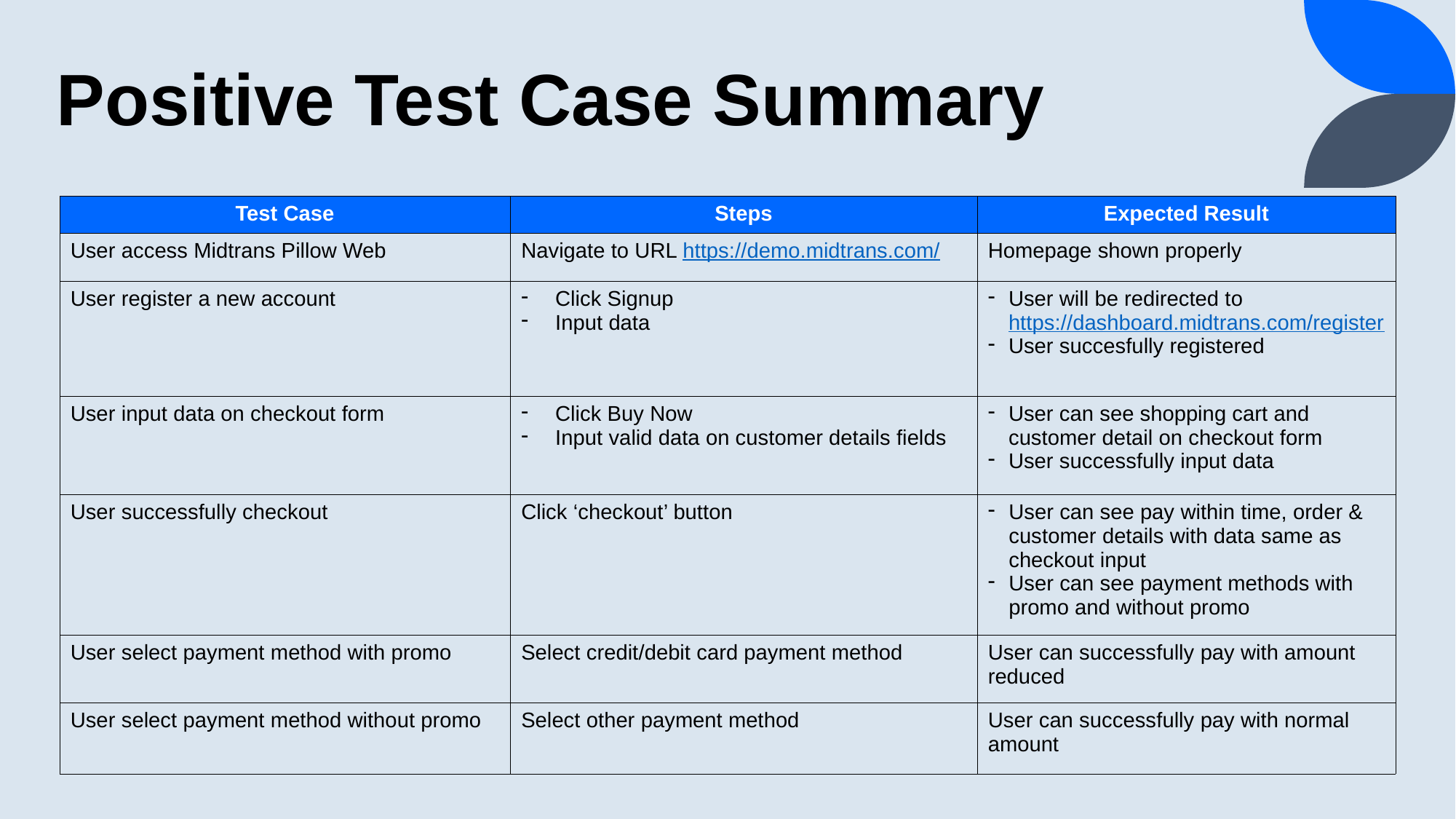

# Positive Test Case Summary
| Test Case | Steps | Expected Result |
| --- | --- | --- |
| User access Midtrans Pillow Web | Navigate to URL https://demo.midtrans.com/ | Homepage shown properly |
| User register a new account | Click Signup Input data | User will be redirected to https://dashboard.midtrans.com/register User succesfully registered |
| User input data on checkout form | Click Buy Now Input valid data on customer details fields | User can see shopping cart and customer detail on checkout form User successfully input data |
| User successfully checkout | Click ‘checkout’ button | User can see pay within time, order & customer details with data same as checkout input User can see payment methods with promo and without promo |
| User select payment method with promo | Select credit/debit card payment method | User can successfully pay with amount reduced |
| User select payment method without promo | Select other payment method | User can successfully pay with normal amount |